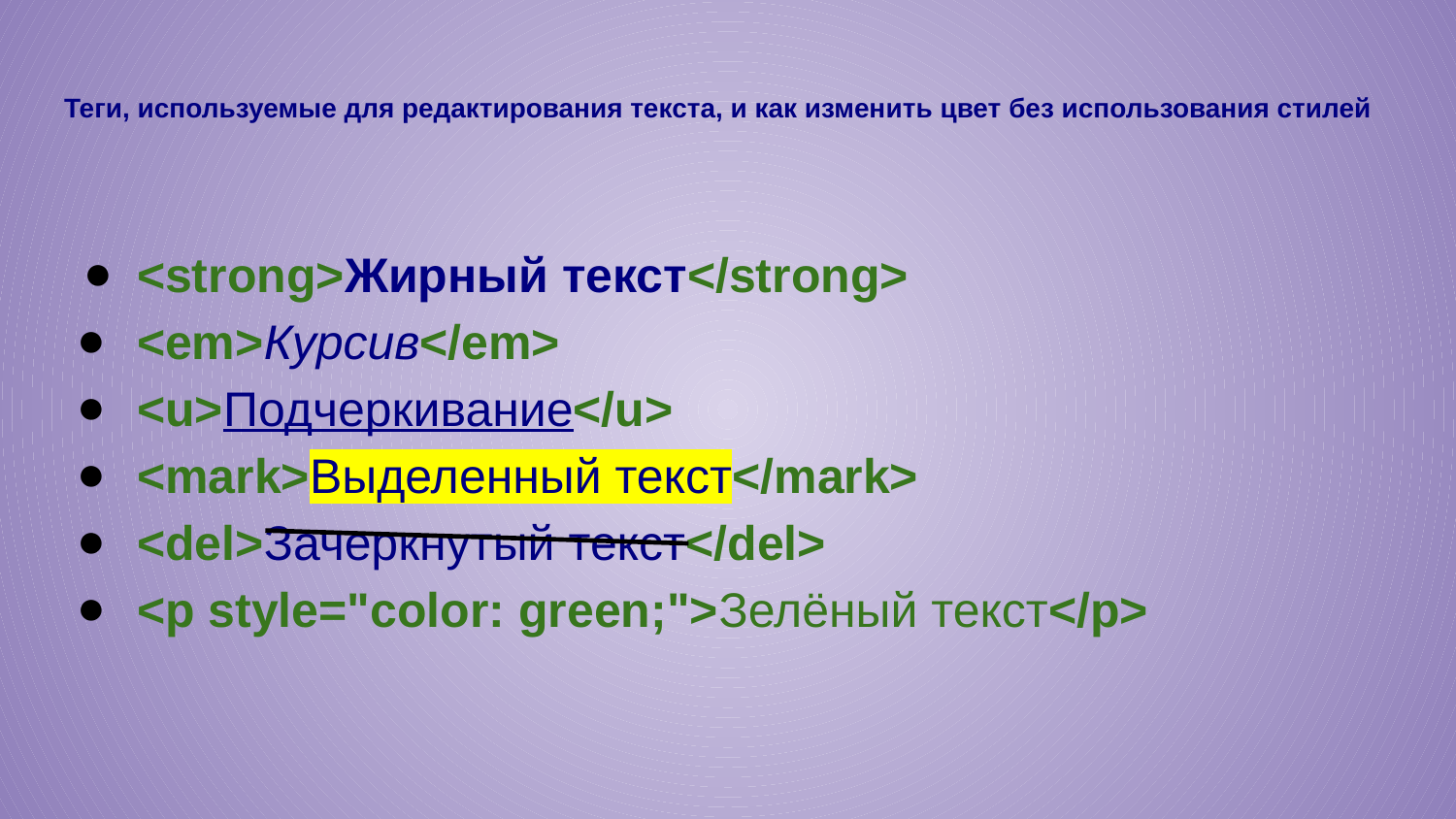

# Теги, используемые для редактирования текста, и как изменить цвет без использования стилей
<strong>Жирный текст</strong>
<em>Курсив</em>
<u>Подчеркивание</u>
<mark>Выделенный текст</mark>
<del>Зачеркнутый текст</del>
<p style="color: green;">Зелёный текст</p>